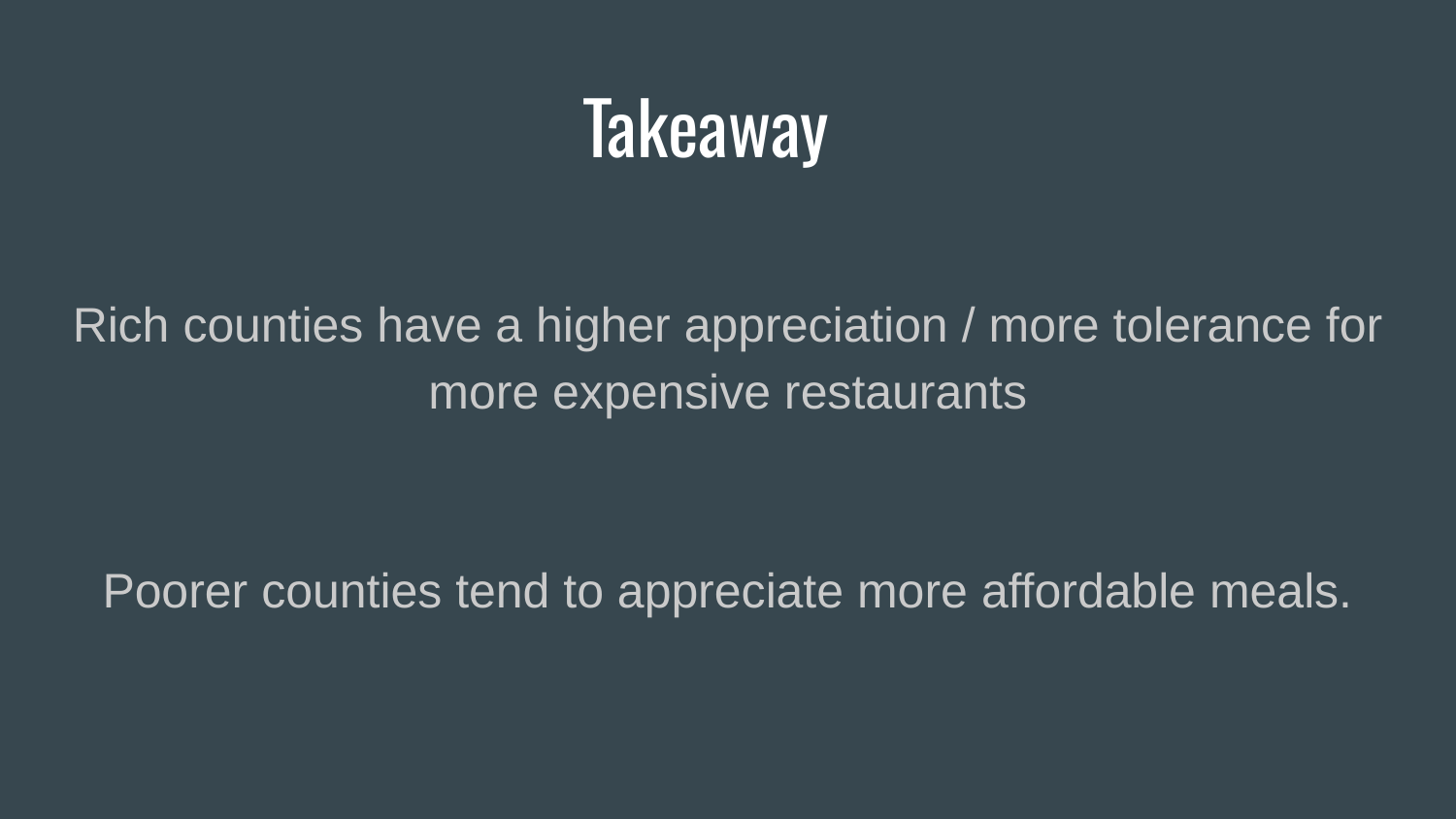

# Takeaway
Rich counties have a higher appreciation / more tolerance for more expensive restaurants

Poorer counties tend to appreciate more affordable meals.